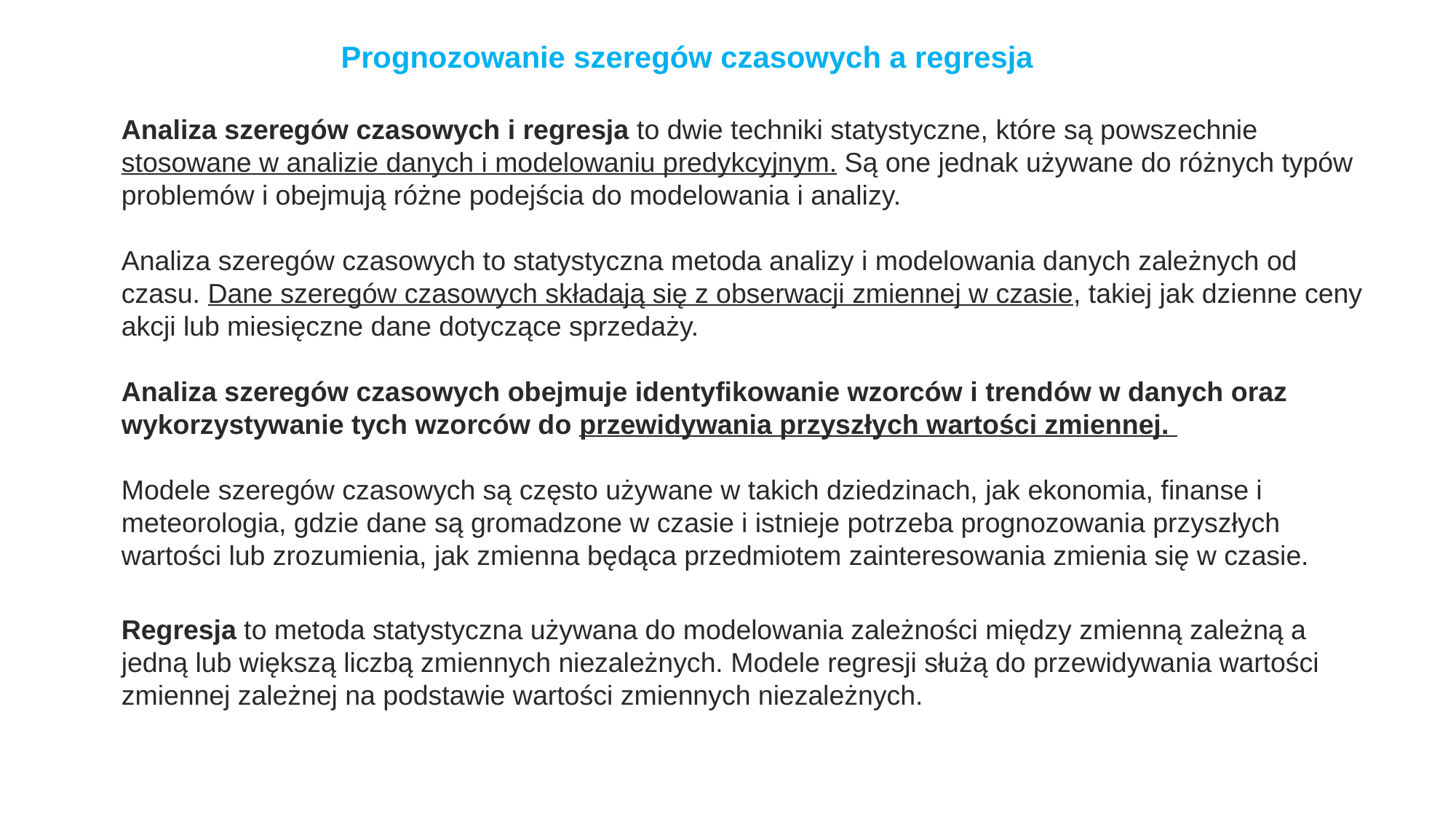

Prognozowanie szeregów czasowych a regresja
Analiza szeregów czasowych i regresja to dwie techniki statystyczne, które są powszechnie stosowane w analizie danych i modelowaniu predykcyjnym. Są one jednak używane do różnych typów problemów i obejmują różne podejścia do modelowania i analizy.

Analiza szeregów czasowych to statystyczna metoda analizy i modelowania danych zależnych od czasu. Dane szeregów czasowych składają się z obserwacji zmiennej w czasie, takiej jak dzienne ceny akcji lub miesięczne dane dotyczące sprzedaży.

Analiza szeregów czasowych obejmuje identyfikowanie wzorców i trendów w danych oraz wykorzystywanie tych wzorców do przewidywania przyszłych wartości zmiennej.

Modele szeregów czasowych są często używane w takich dziedzinach, jak ekonomia, finanse i meteorologia, gdzie dane są gromadzone w czasie i istnieje potrzeba prognozowania przyszłych wartości lub zrozumienia, jak zmienna będąca przedmiotem zainteresowania zmienia się w czasie.
Regresja to metoda statystyczna używana do modelowania zależności między zmienną zależną a jedną lub większą liczbą zmiennych niezależnych. Modele regresji służą do przewidywania wartości zmiennej zależnej na podstawie wartości zmiennych niezależnych.